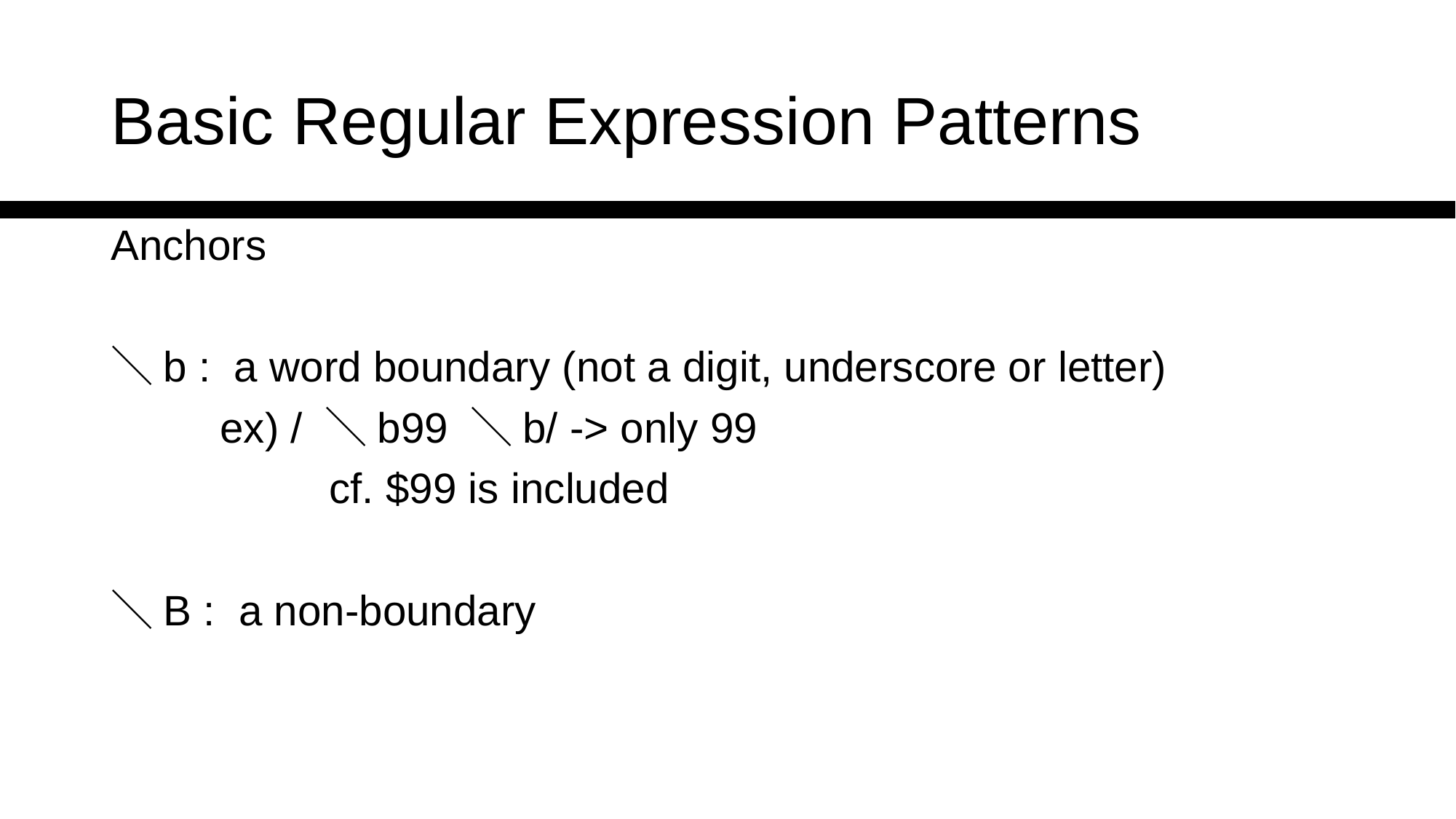

# Basic Regular Expression Patterns

Anchors

＼b :  a word boundary (not a digit, underscore or letter)
	ex) / ＼b99 ＼b/ -> only 99
		cf. $99 is included

＼B :  a non-boundary